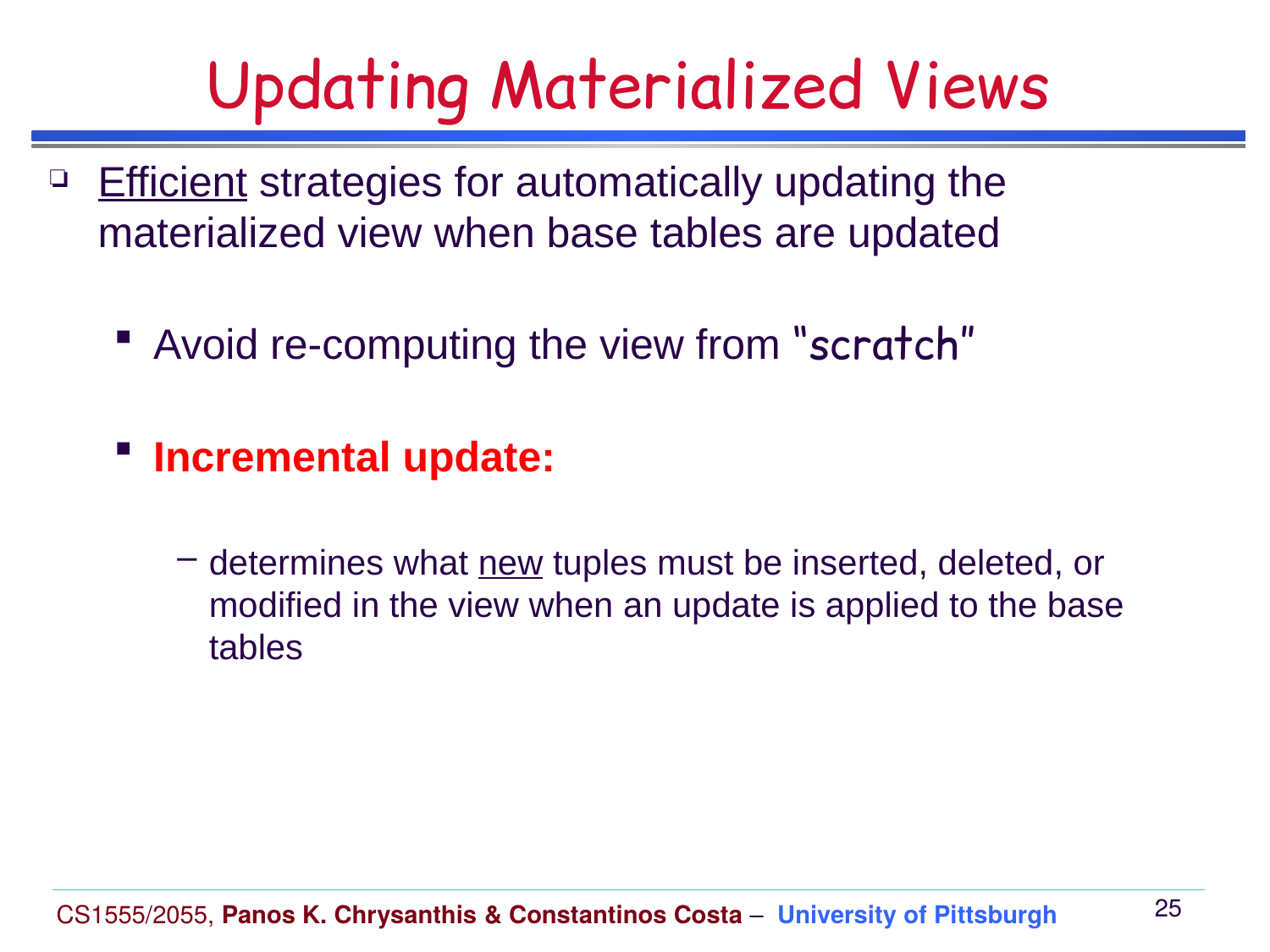

# Updating Materialized Views
Efficient strategies for automatically updating the materialized view when base tables are updated
Avoid re-computing the view from “scratch”
Incremental update:
determines what new tuples must be inserted, deleted, or modified in the view when an update is applied to the base tables